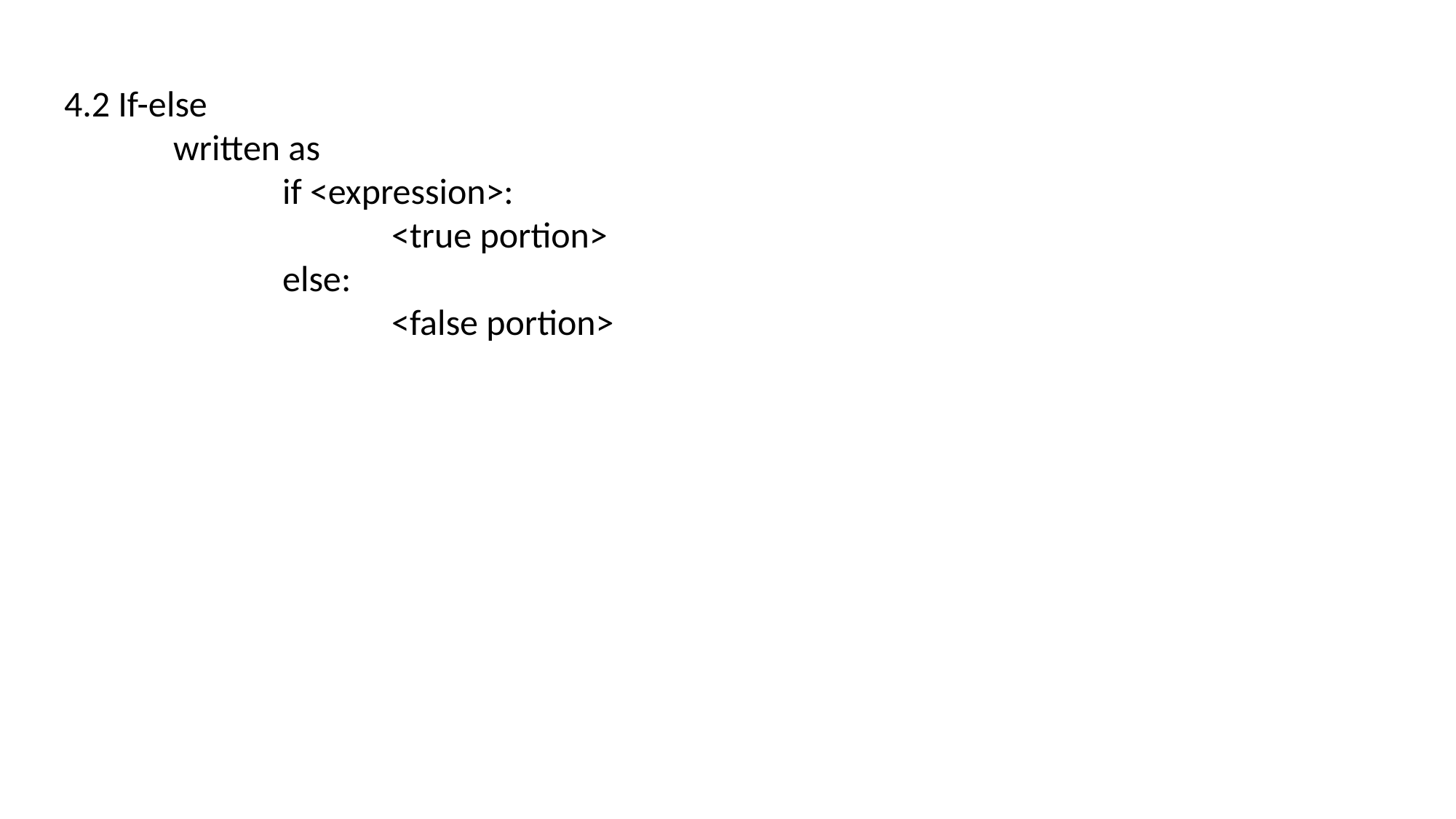

4.2 If-else
	written as
		if <expression>:
			<true portion>
		else:
			<false portion>